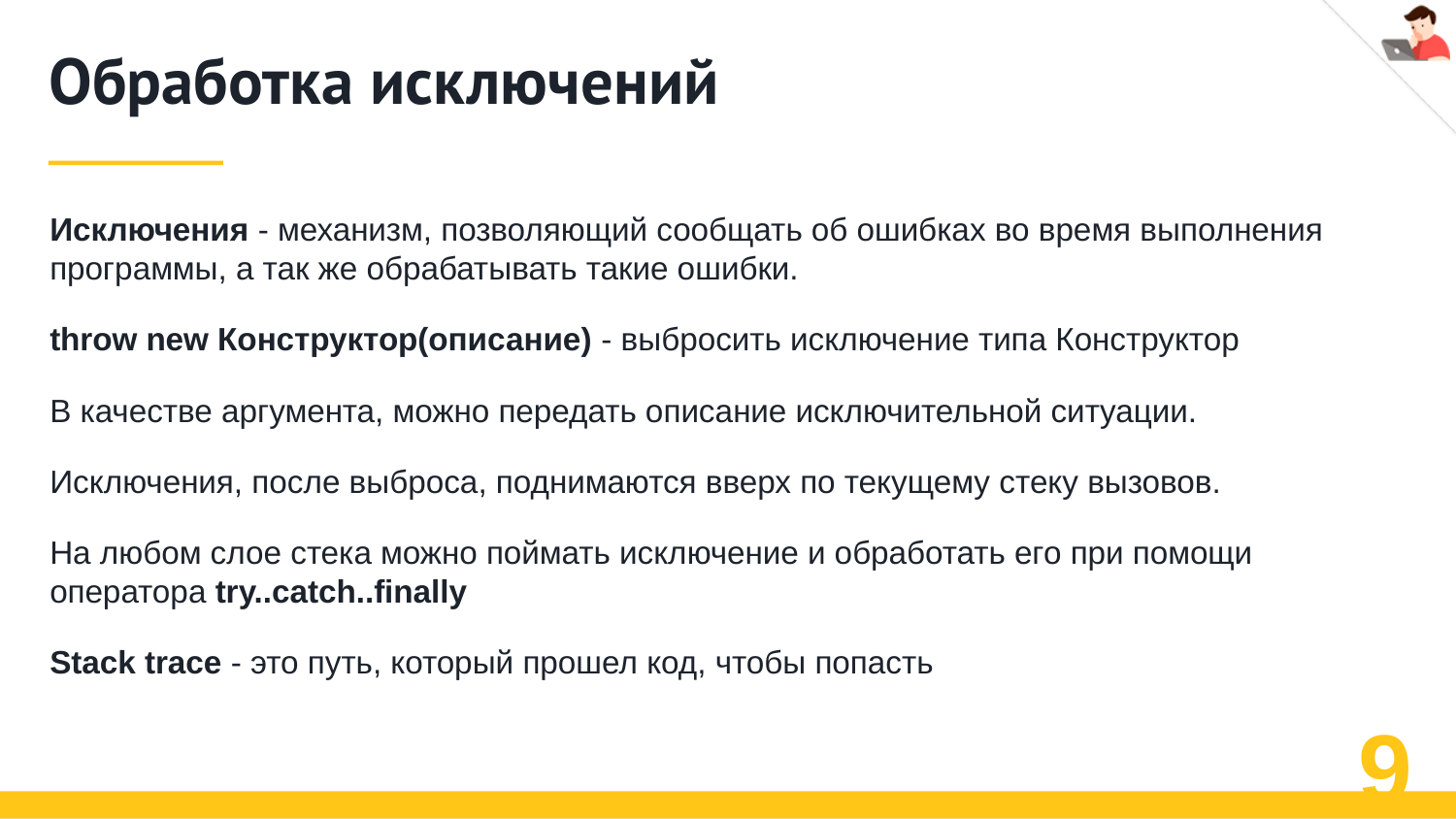

# Обработка исключений
Исключения - механизм, позволяющий сообщать об ошибках во время выполнения программы, а так же обрабатывать такие ошибки.
throw new Конструктор(описание) - выбросить исключение типа Конструктор
В качестве аргумента, можно передать описание исключительной ситуации.
Исключения, после выброса, поднимаются вверх по текущему стеку вызовов.
На любом слое стека можно поймать исключение и обработать его при помощи оператора try..catch..finally
Stack trace - это путь, который прошел код, чтобы попасть
9